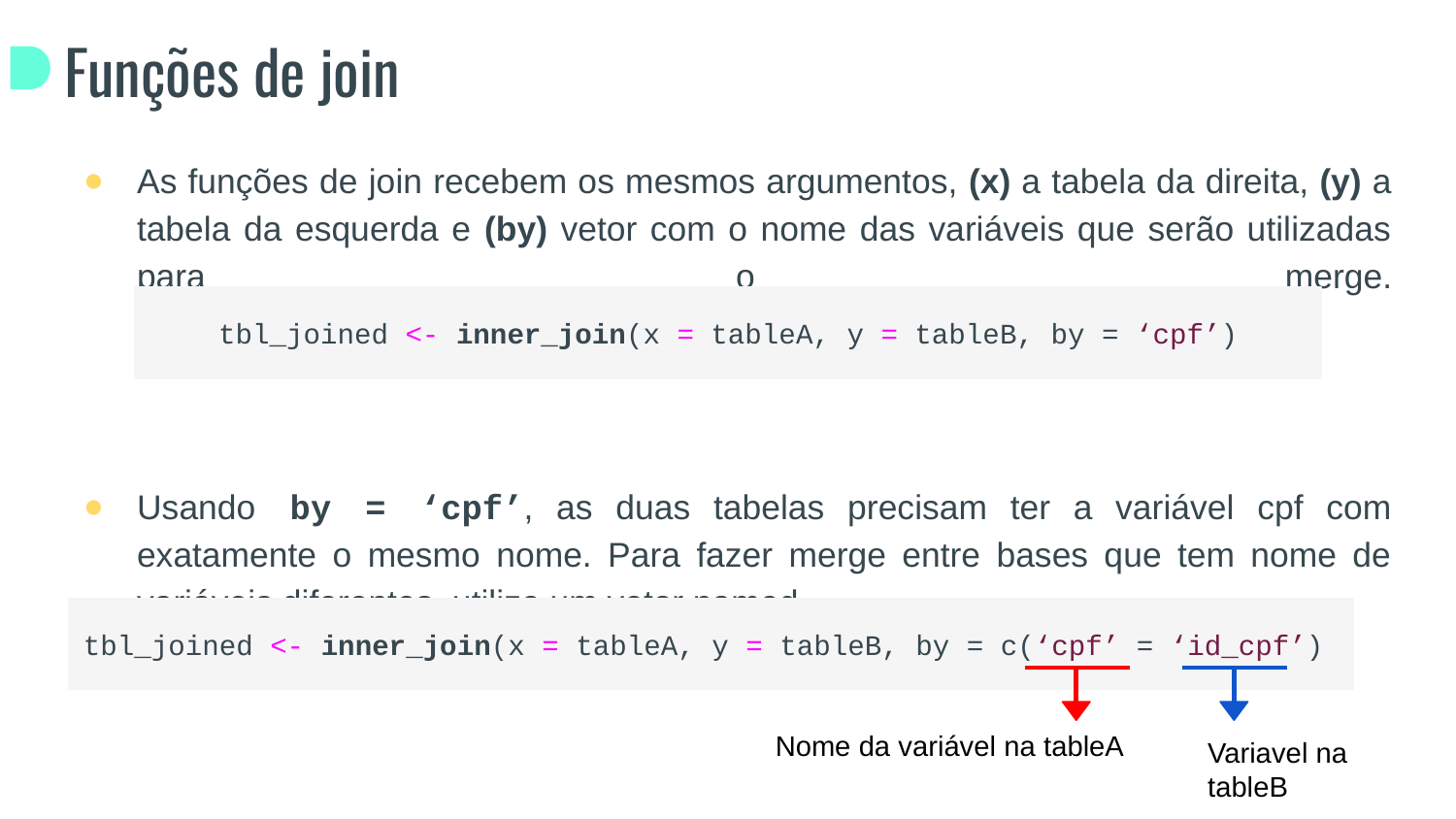

# Funções de join

As funções de join recebem os mesmos argumentos, (x) a tabela da direita, (y) a tabela da esquerda e (by) vetor com o nome das variáveis que serão utilizadas para o merge.
Usando by = ‘cpf’, as duas tabelas precisam ter a variável cpf com exatamente o mesmo nome. Para fazer merge entre bases que tem nome de variáveis diferentes, utilize um vetor named.

tbl_joined <- inner_join(x = tableA, y = tableB, by = ‘cpf’)
tbl_joined <- inner_join(x = tableA, y = tableB, by = c(‘cpf’ = ‘id_cpf’)

Nome da variável na tableA
Variavel na tableB